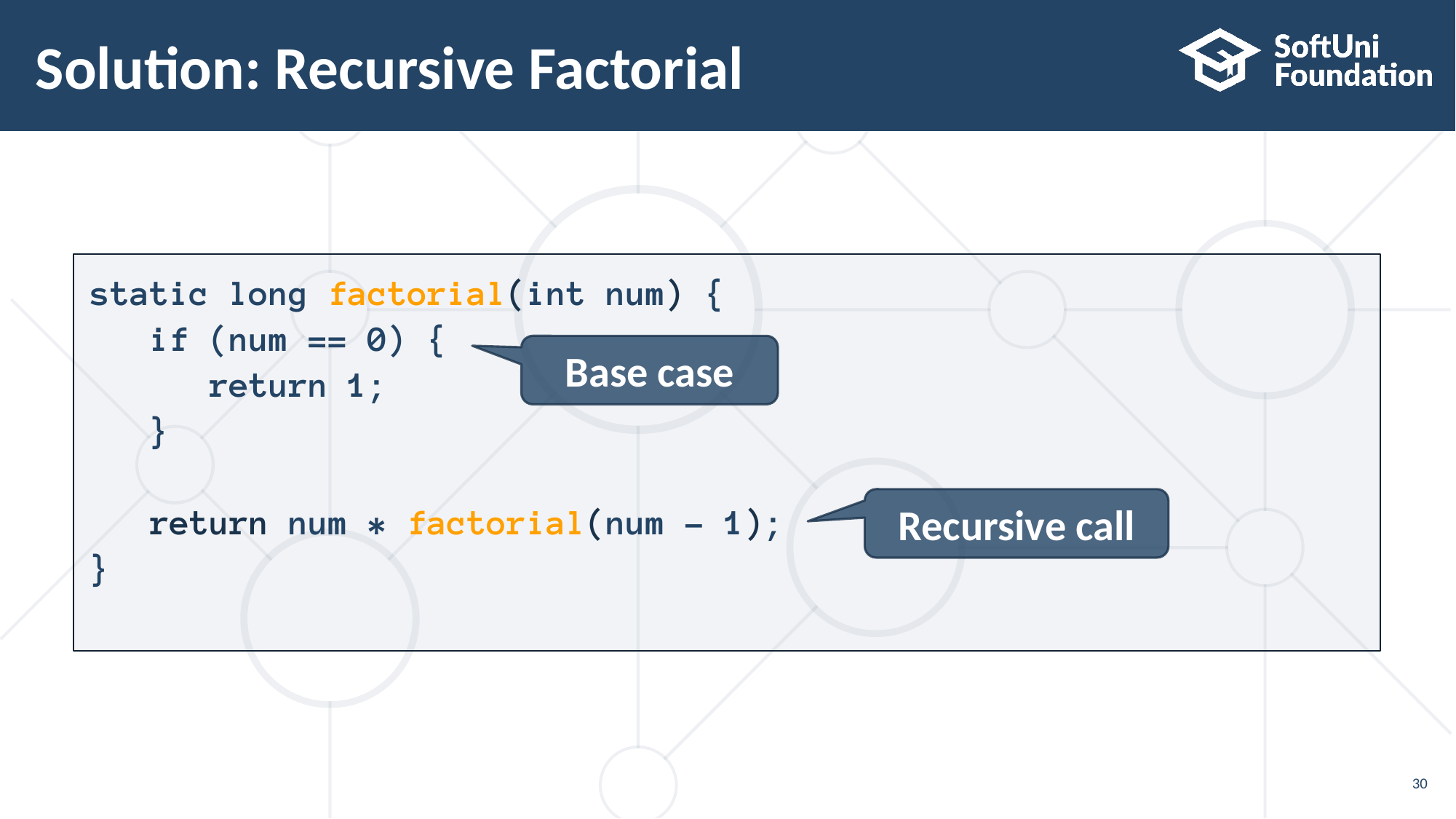

# Solution: Recursive Factorial

static long factorial(int num) {
   if (num == 0) {
      return 1;
   }
   return num * factorial(num - 1);
}

Base case
Recursive call
30